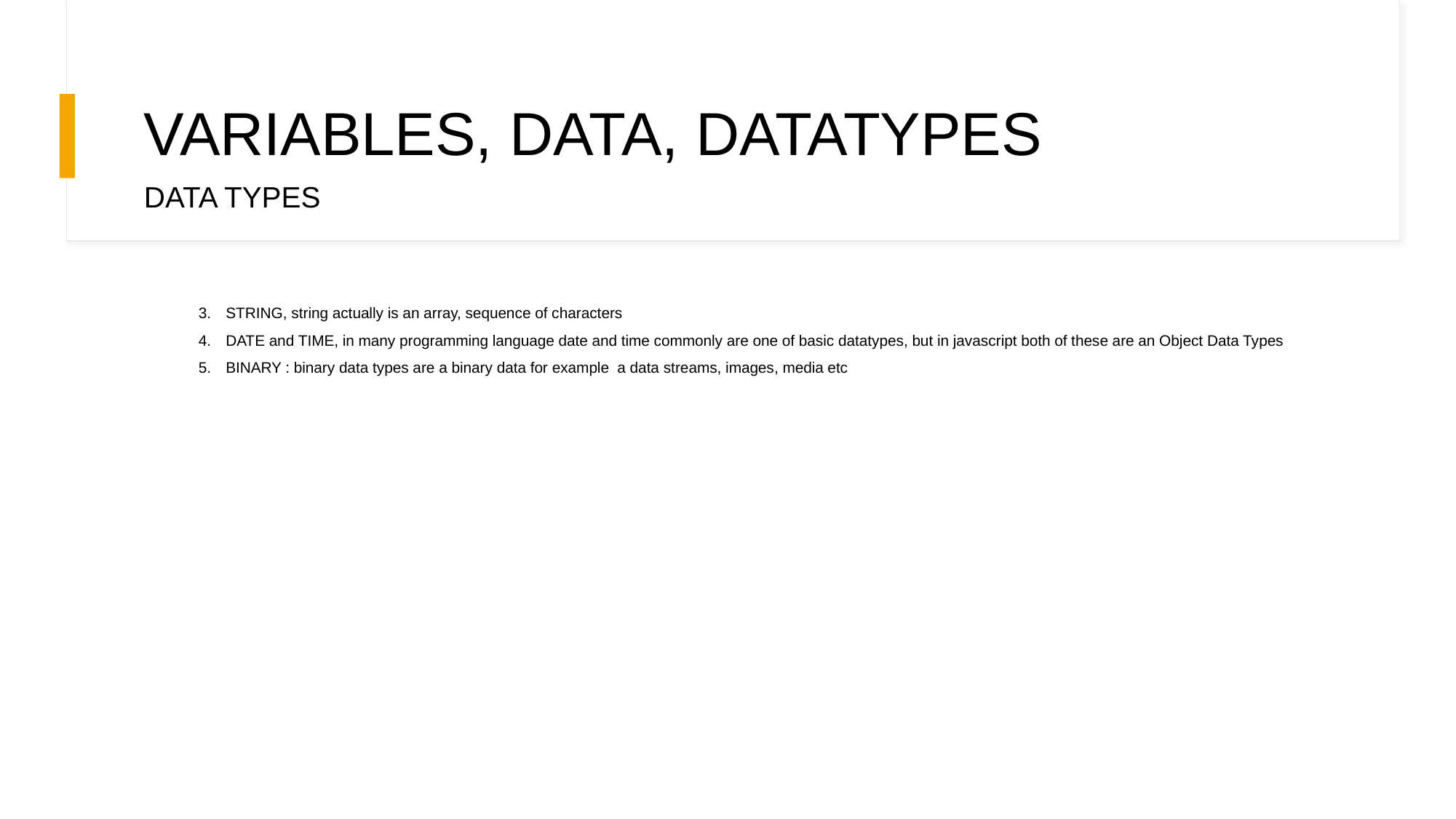

# VARIABLES, DATA, DATATYPES
DATA TYPES
STRING, string actually is an array, sequence of characters
DATE and TIME, in many programming language date and time commonly are one of basic datatypes, but in javascript both of these are an Object Data Types
BINARY : binary data types are a binary data for example  a data streams, images, media etc